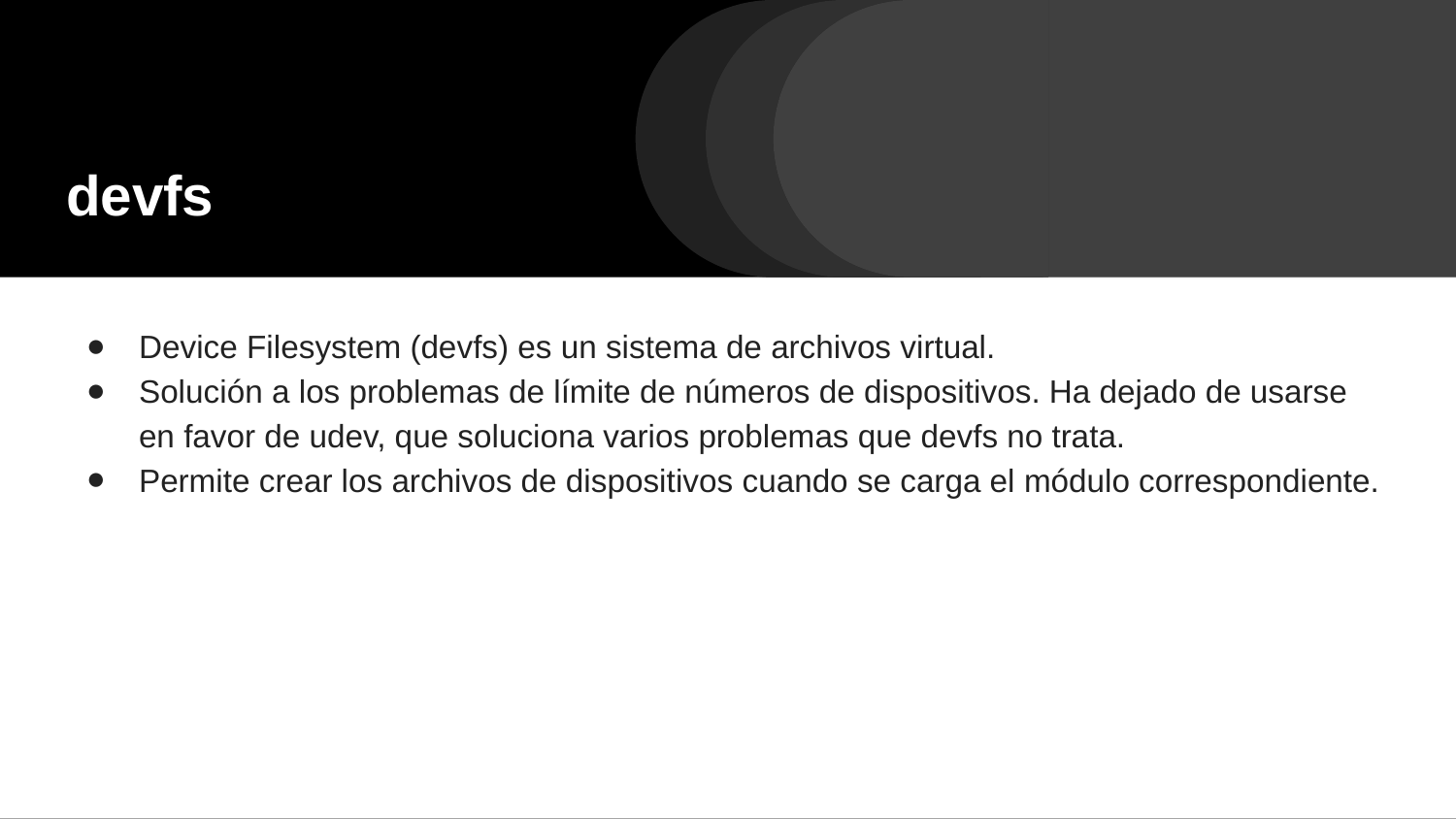

# devfs
Device Filesystem (devfs) es un sistema de archivos virtual.
Solución a los problemas de límite de números de dispositivos. Ha dejado de usarse en favor de udev, que soluciona varios problemas que devfs no trata.
Permite crear los archivos de dispositivos cuando se carga el módulo correspondiente.